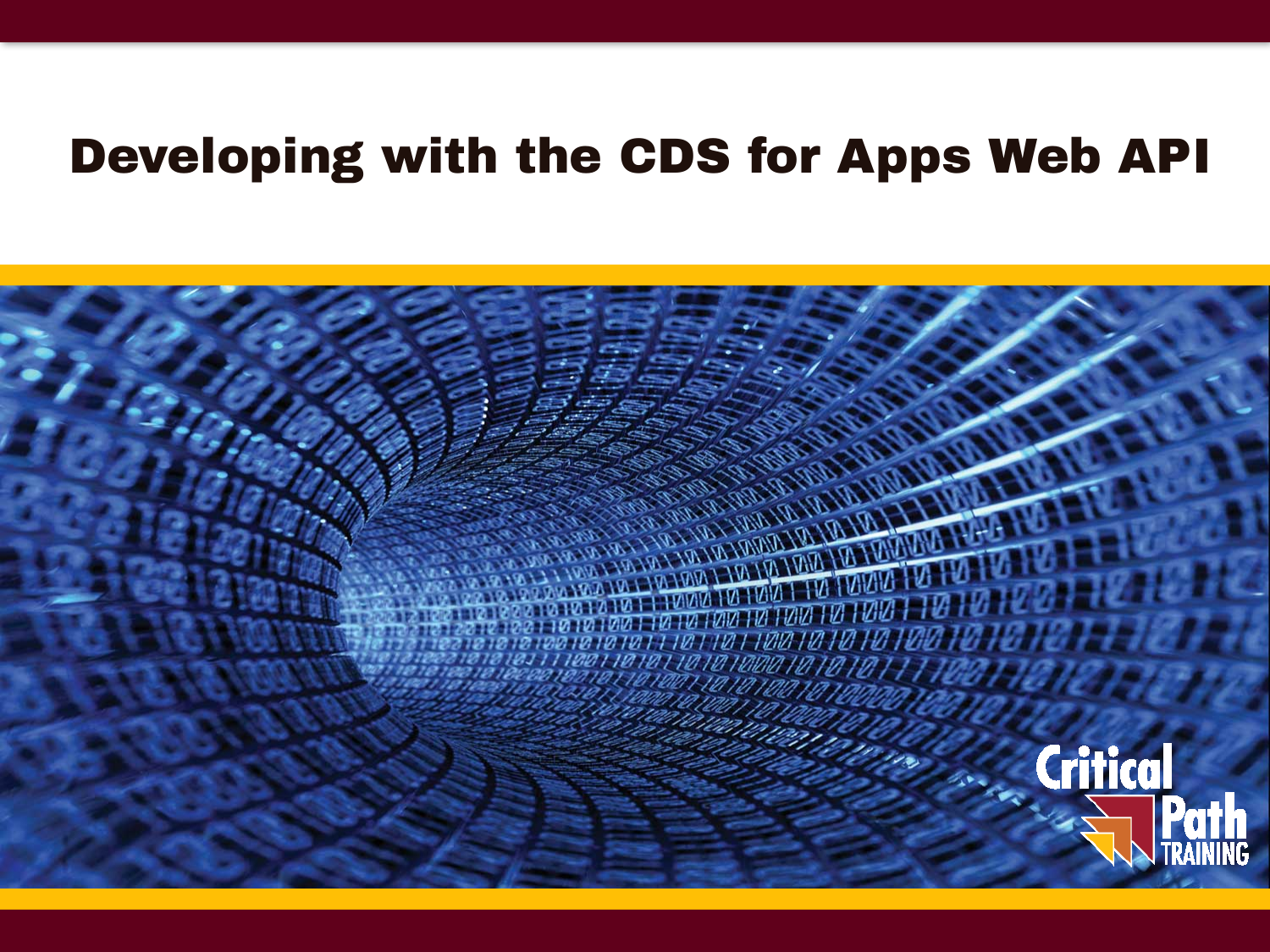

# Developing with the CDS for Apps Web API